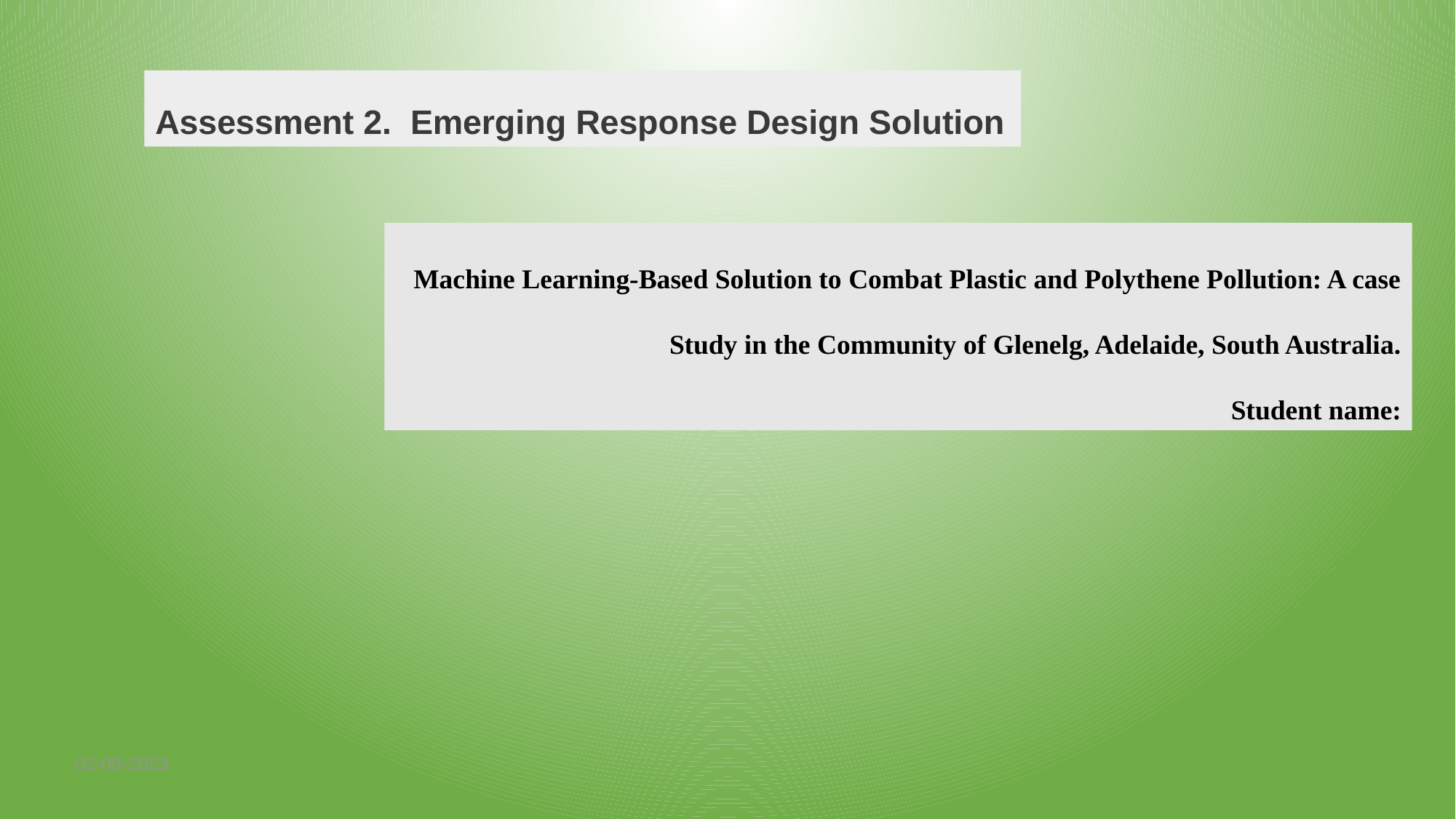

# Assessment 2.  Emerging Response Design Solution
Machine Learning-Based Solution to Combat Plastic and Polythene Pollution: A case Study in the Community of Glenelg, Adelaide, South Australia.
Student name:
02-08-2023
Emerging response design
1